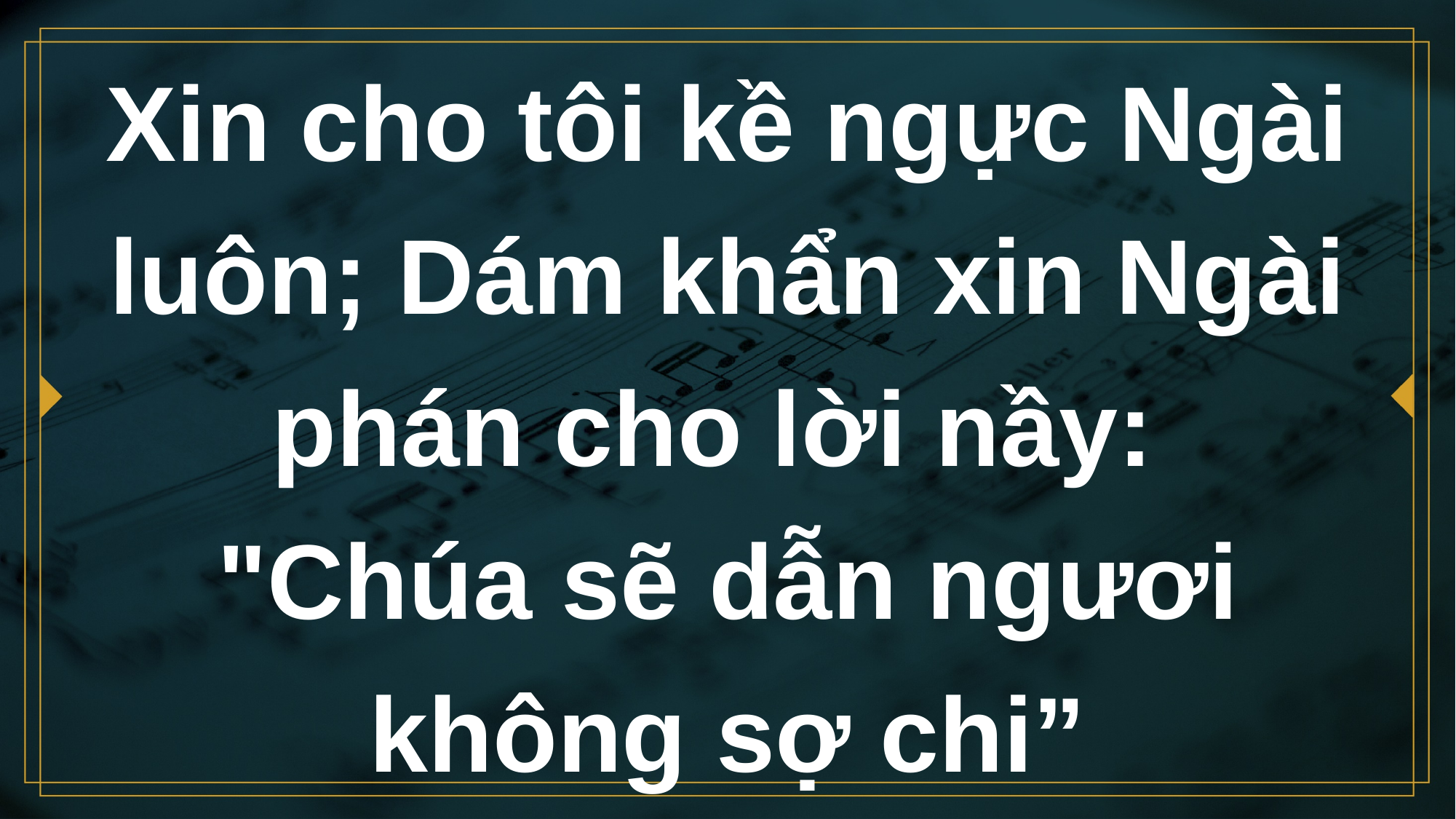

# Xin cho tôi kề ngực Ngài luôn; Dám khẩn xin Ngài phán cho lời nầy: "Chúa sẽ dẫn ngươi không sợ chi”